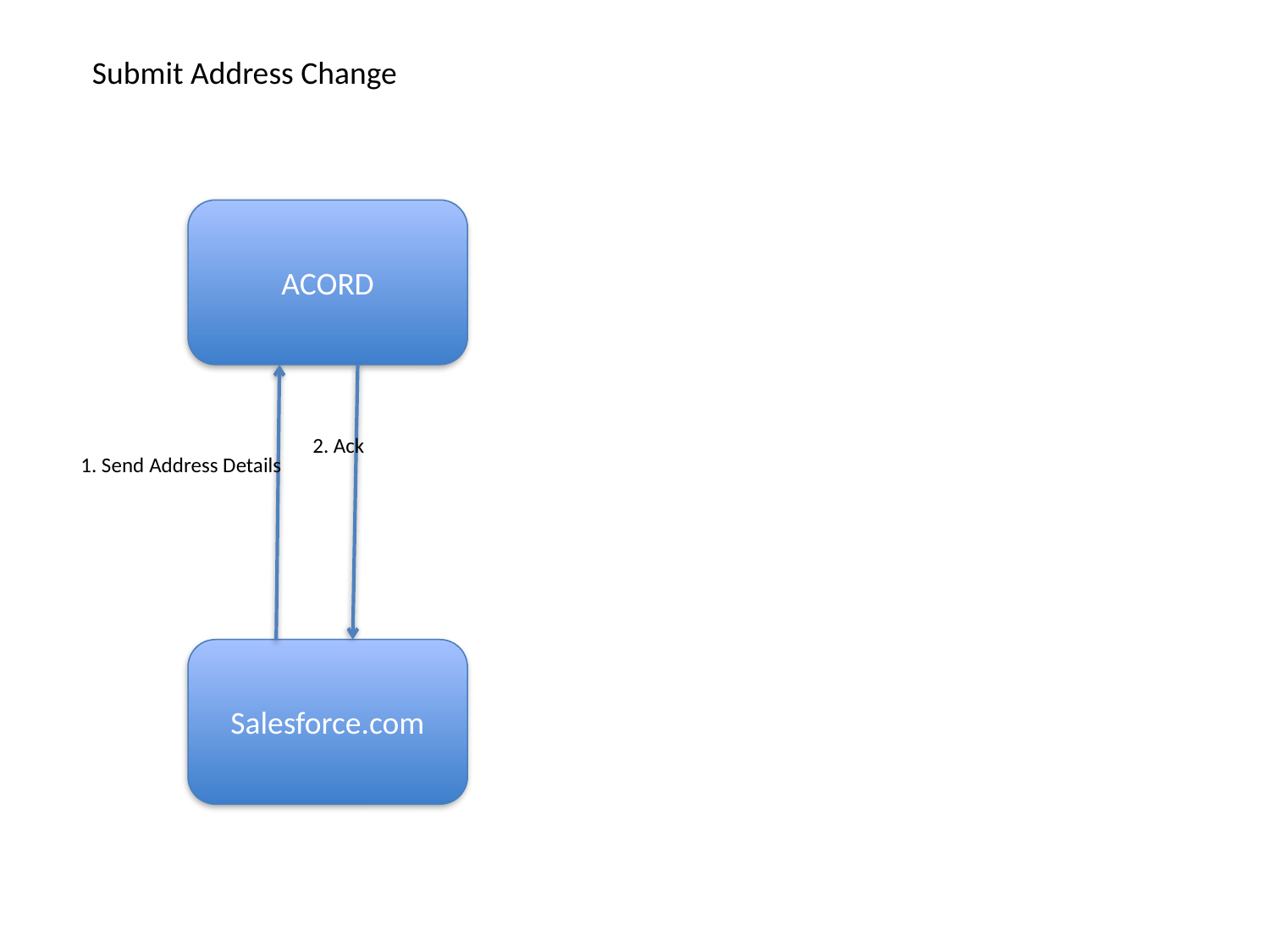

Submit Address Change
ACORD
2. Ack
1. Send Address Details
Salesforce.com